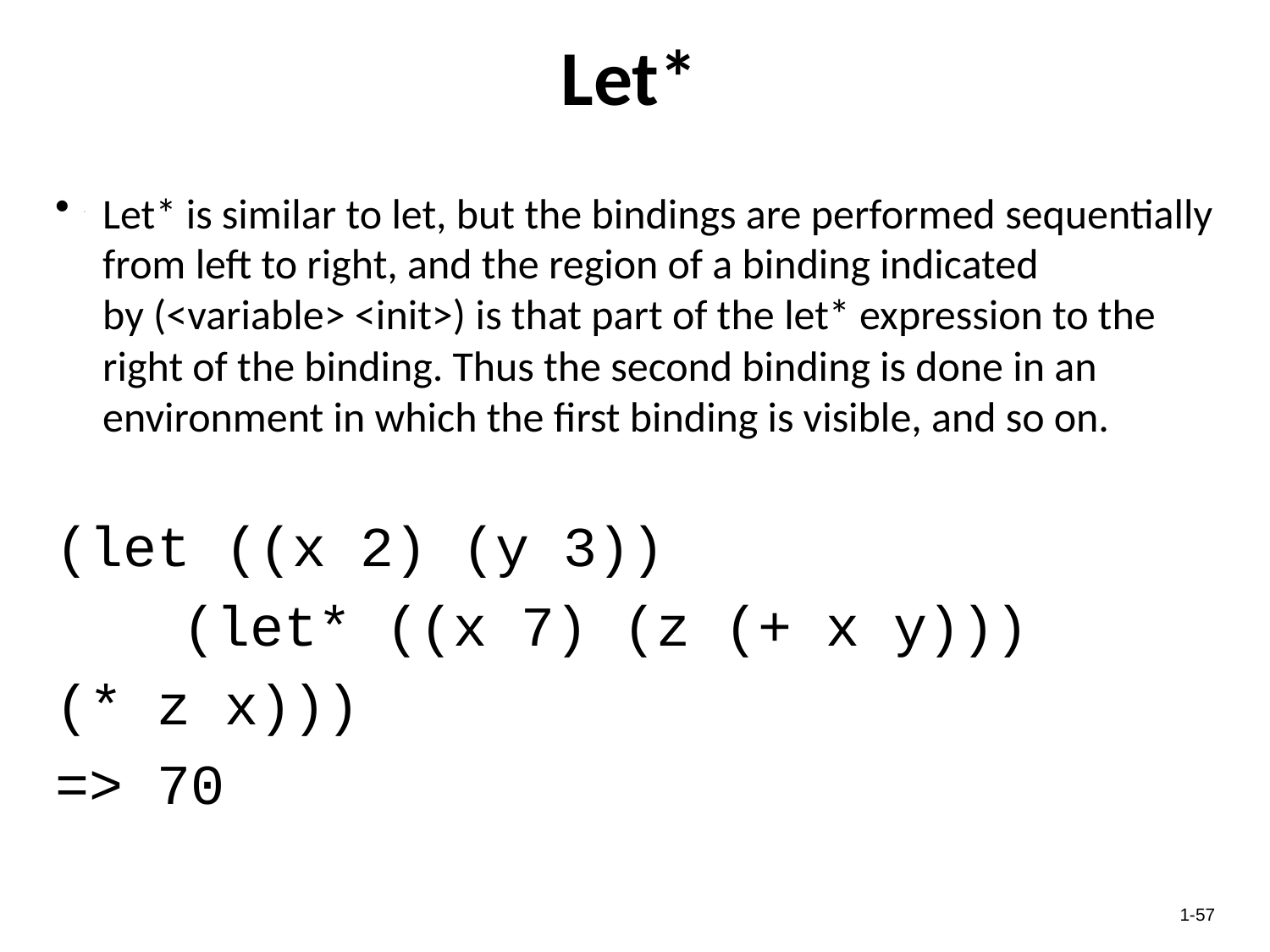

# Let*
Let* is similar to let, but the bindings are performed sequentially from left to right, and the region of a binding indicated by (<variable> <init>) is that part of the let* expression to the right of the binding. Thus the second binding is done in an environment in which the first binding is visible, and so on.

(let ((x 2) (y 3))
	(let* ((x 7) (z (+ x y)))
(* z x)))
=> 70
1-57